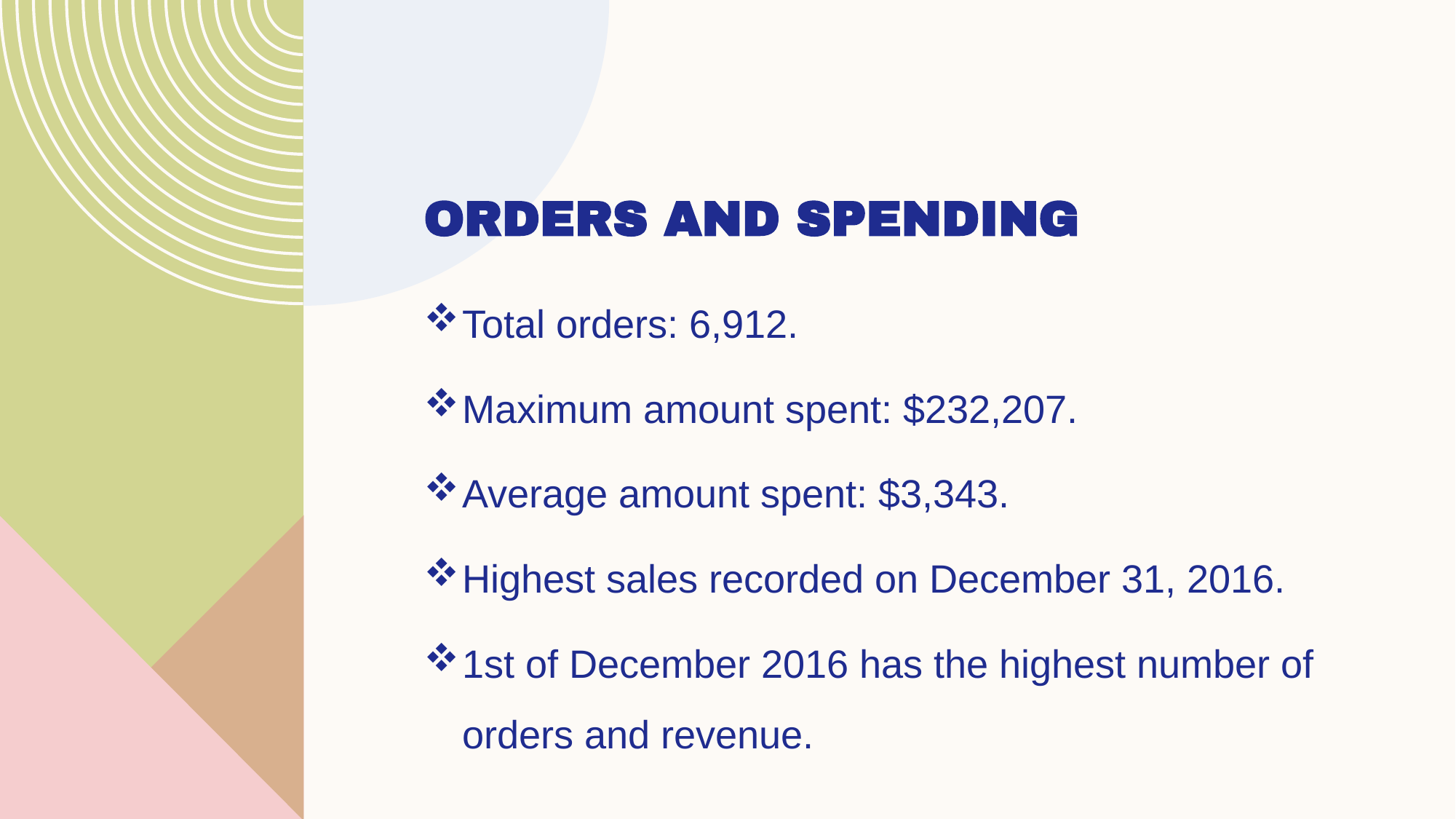

# Orders and Spending
Total orders: 6,912.
Maximum amount spent: $232,207.
Average amount spent: $3,343.
Highest sales recorded on December 31, 2016.
1st of December 2016 has the highest number of orders and revenue.